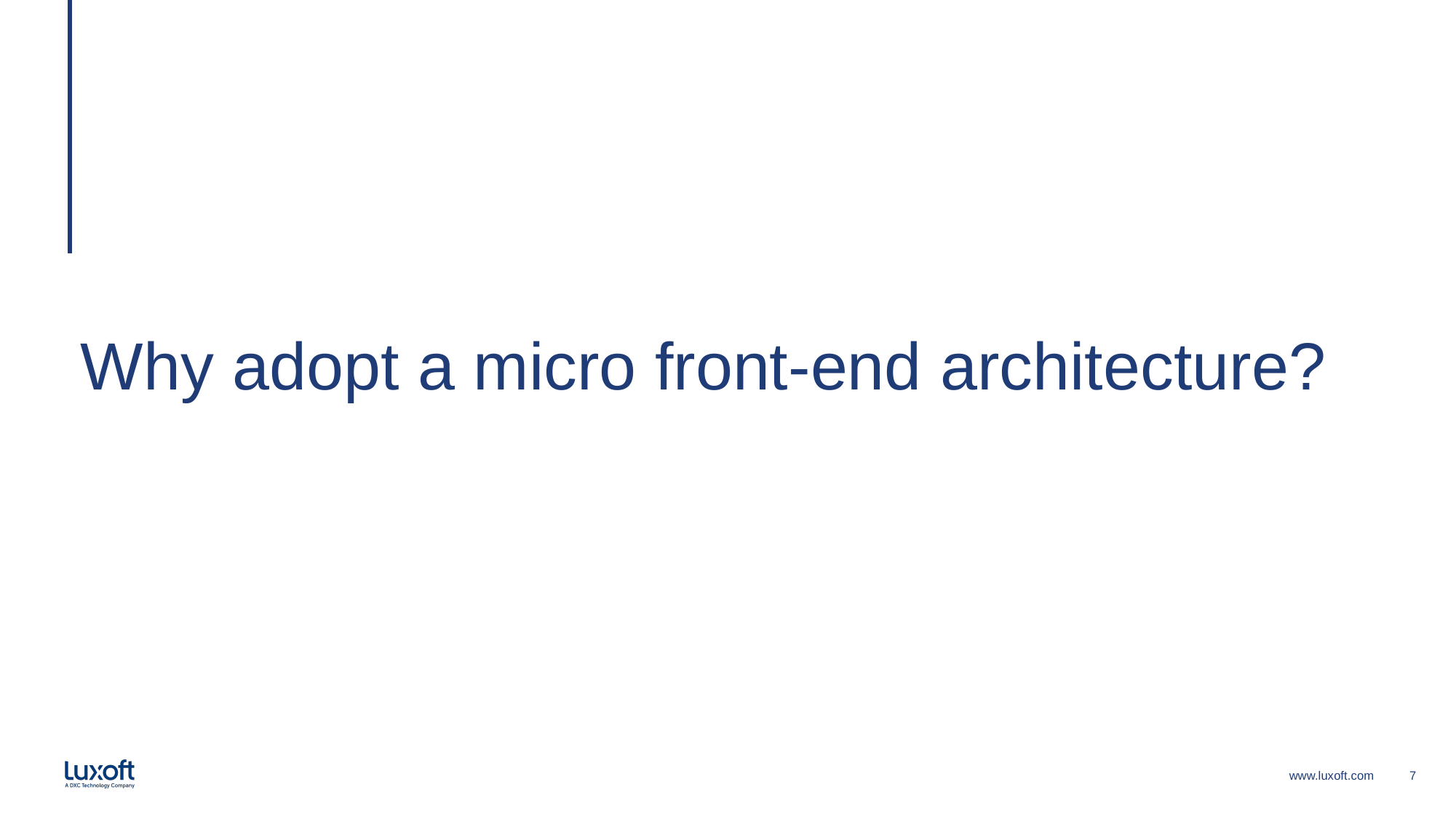

# Why adopt a micro front-end architecture?